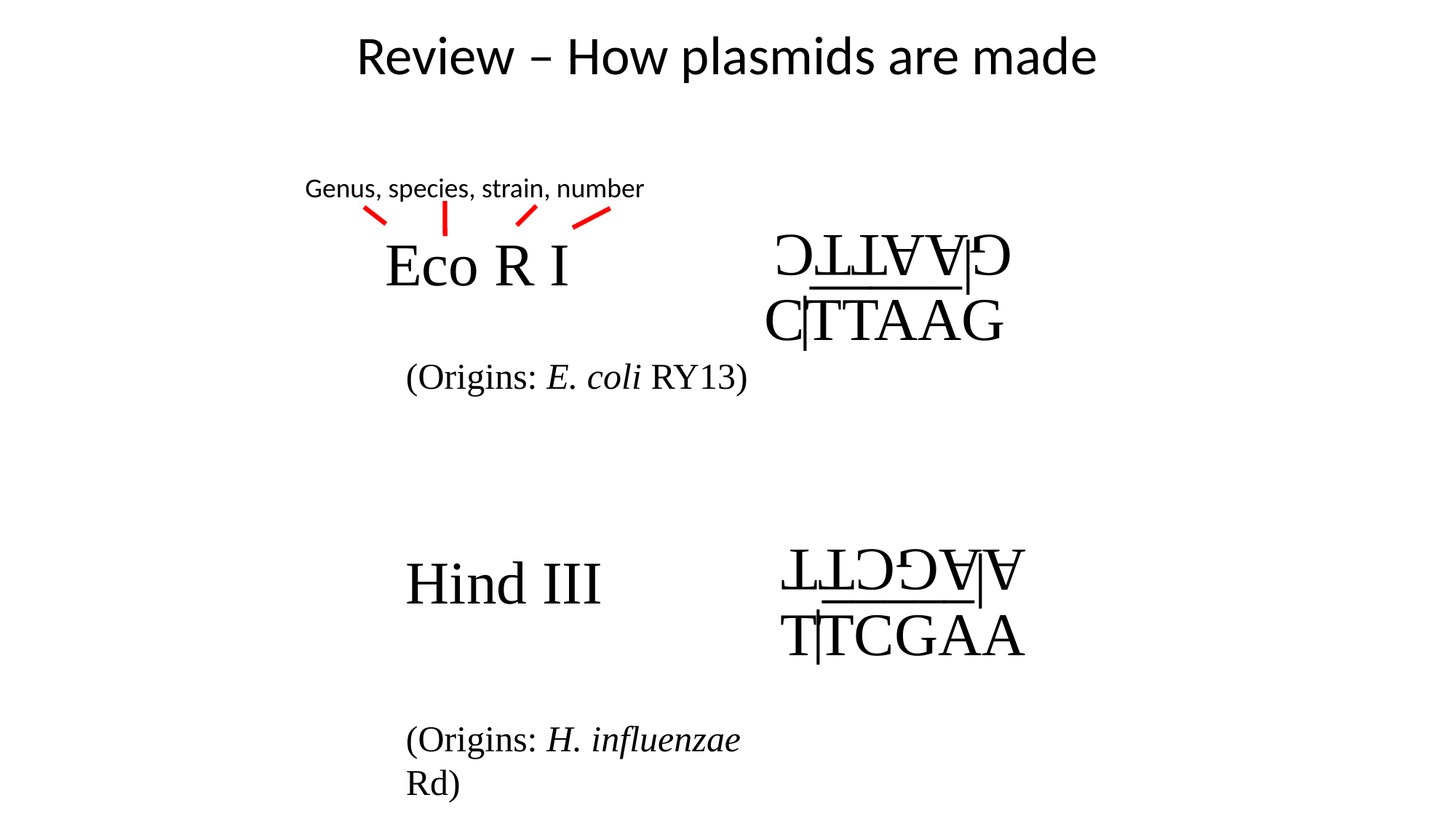

Review – How plasmids are made
Genus, species, strain, number

_____|
GAATTC
Eco R I
|
CTTAAG
(Origins: E. coli RY13)
_____|
AAGCTT
Hind III
|
TTCGAA
(Origins: H. influenzae Rd)